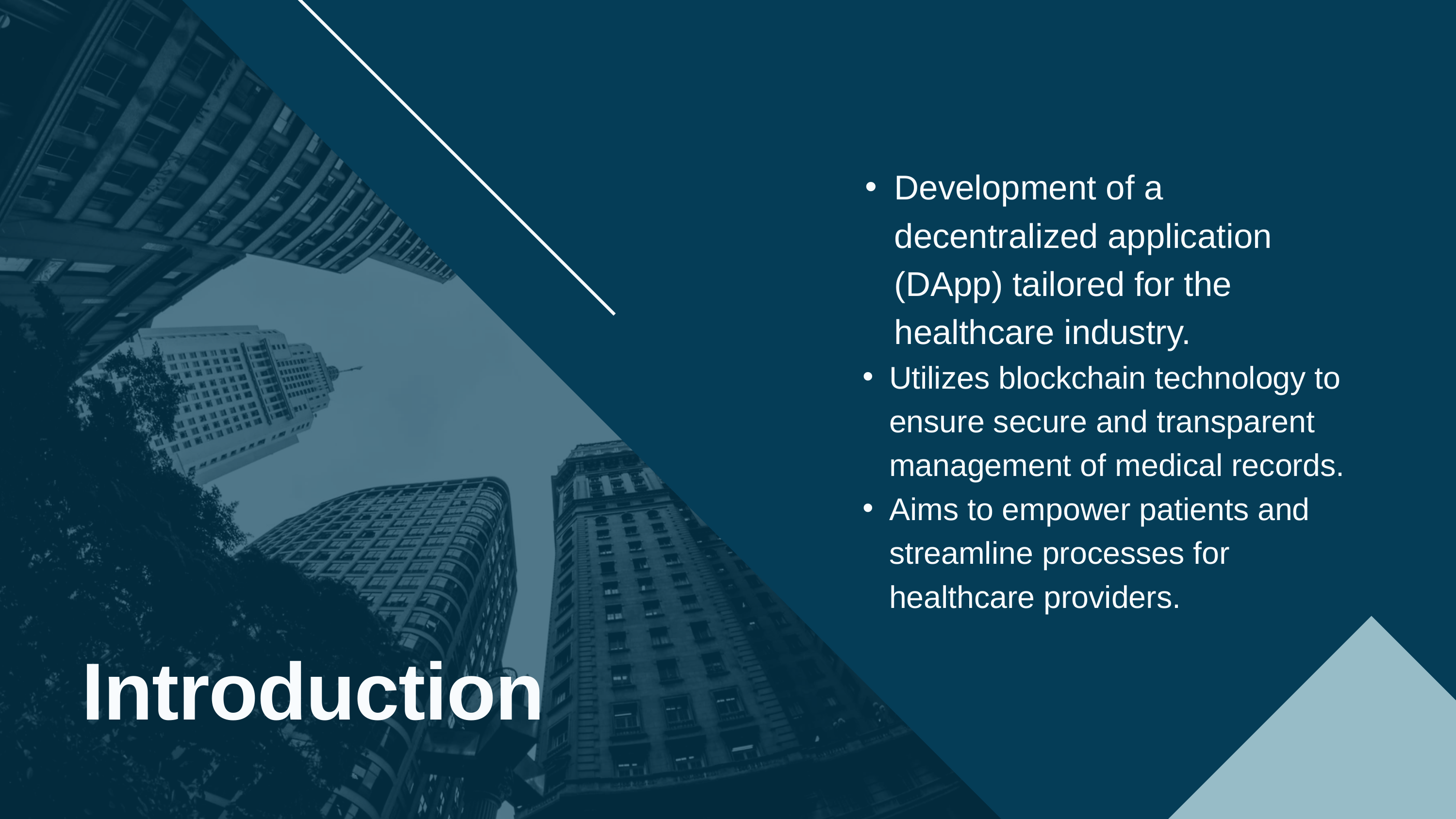

Development of a decentralized application (DApp) tailored for the healthcare industry.
Utilizes blockchain technology to ensure secure and transparent management of medical records.
Aims to empower patients and streamline processes for healthcare providers.

Introduction